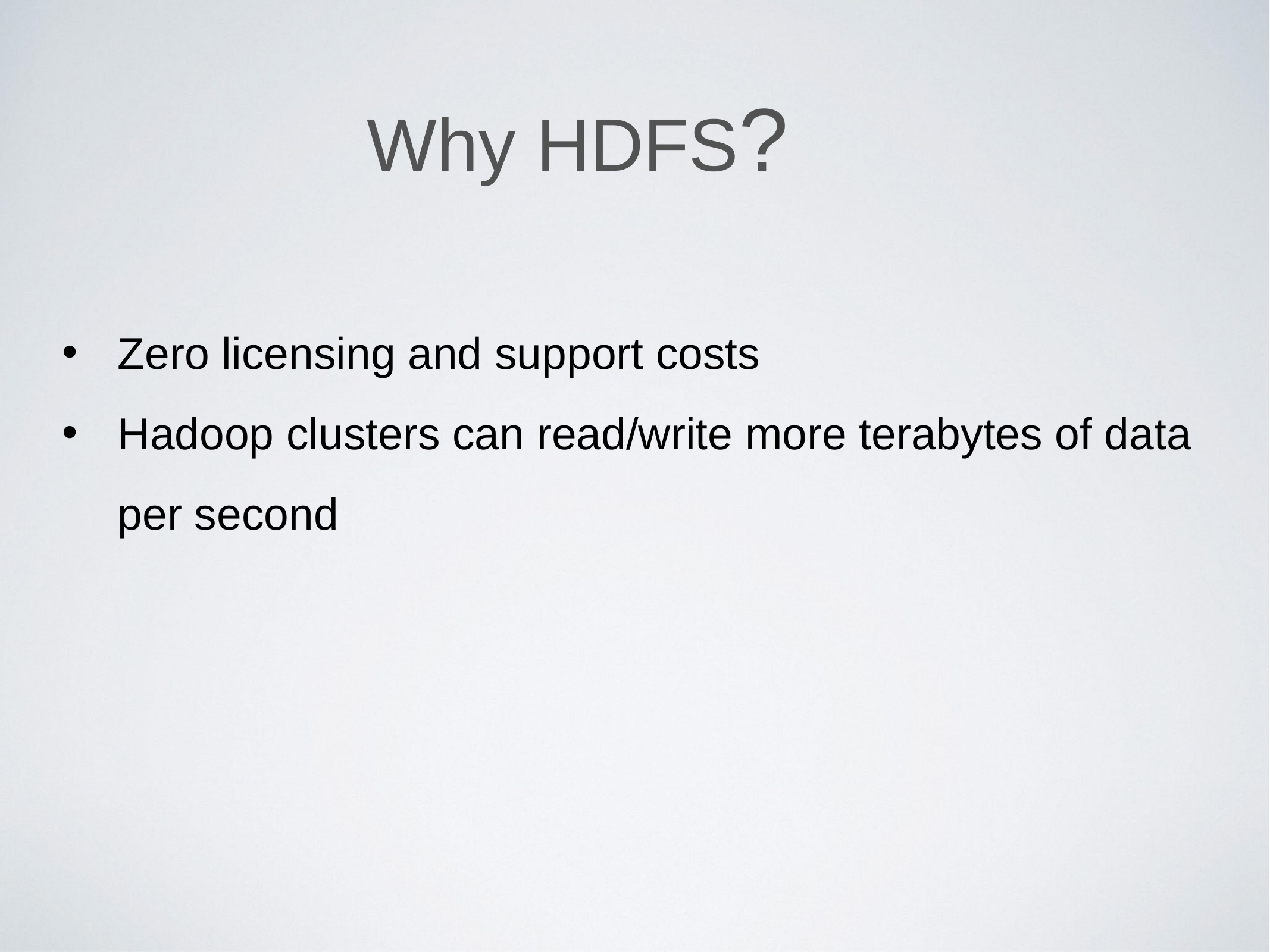

# Why HDFS?
Zero licensing and support costs
Hadoop clusters can read/write more terabytes of data per second